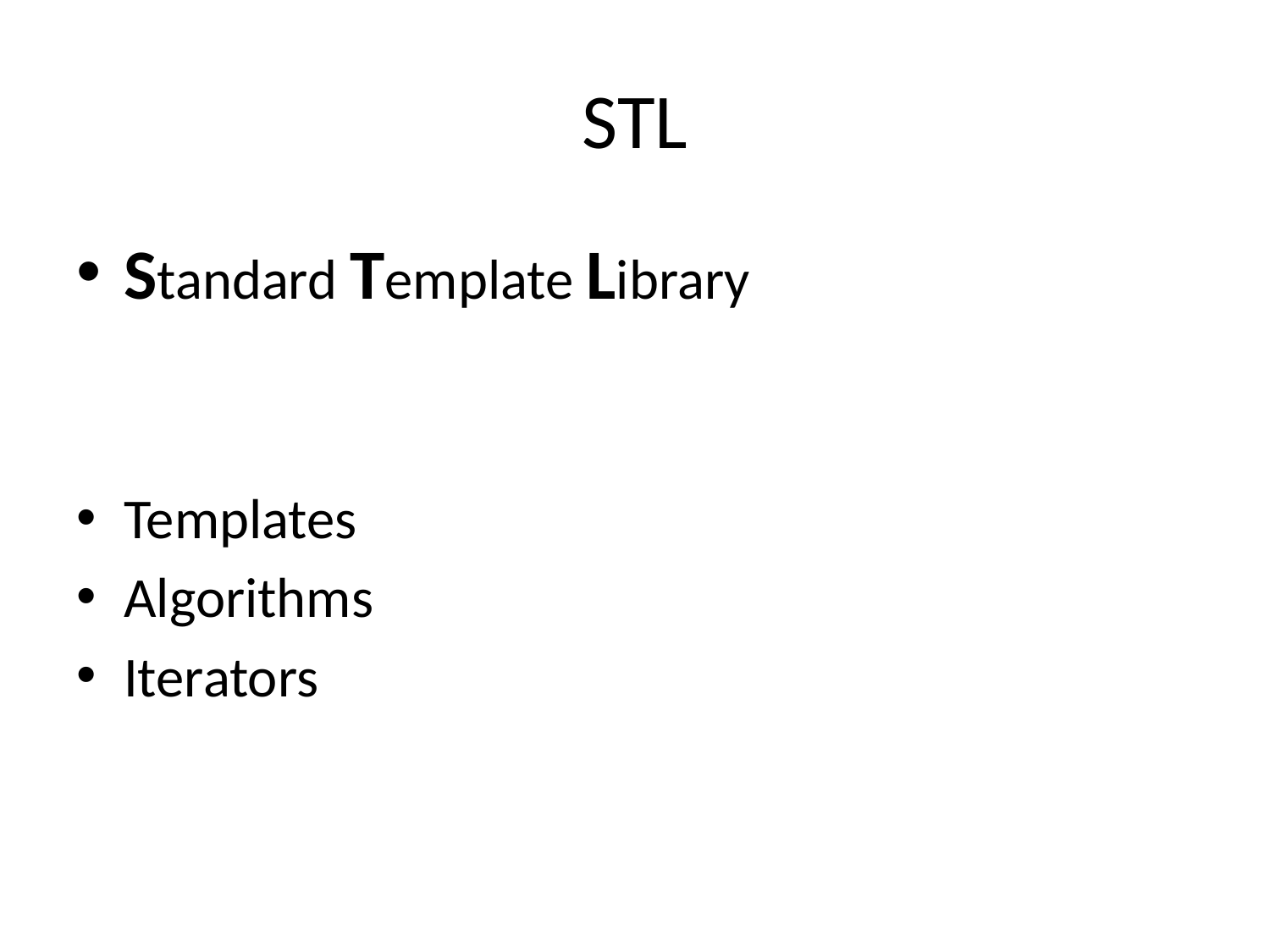

# STL
Standard Template Library

Templates
Algorithms
Iterators